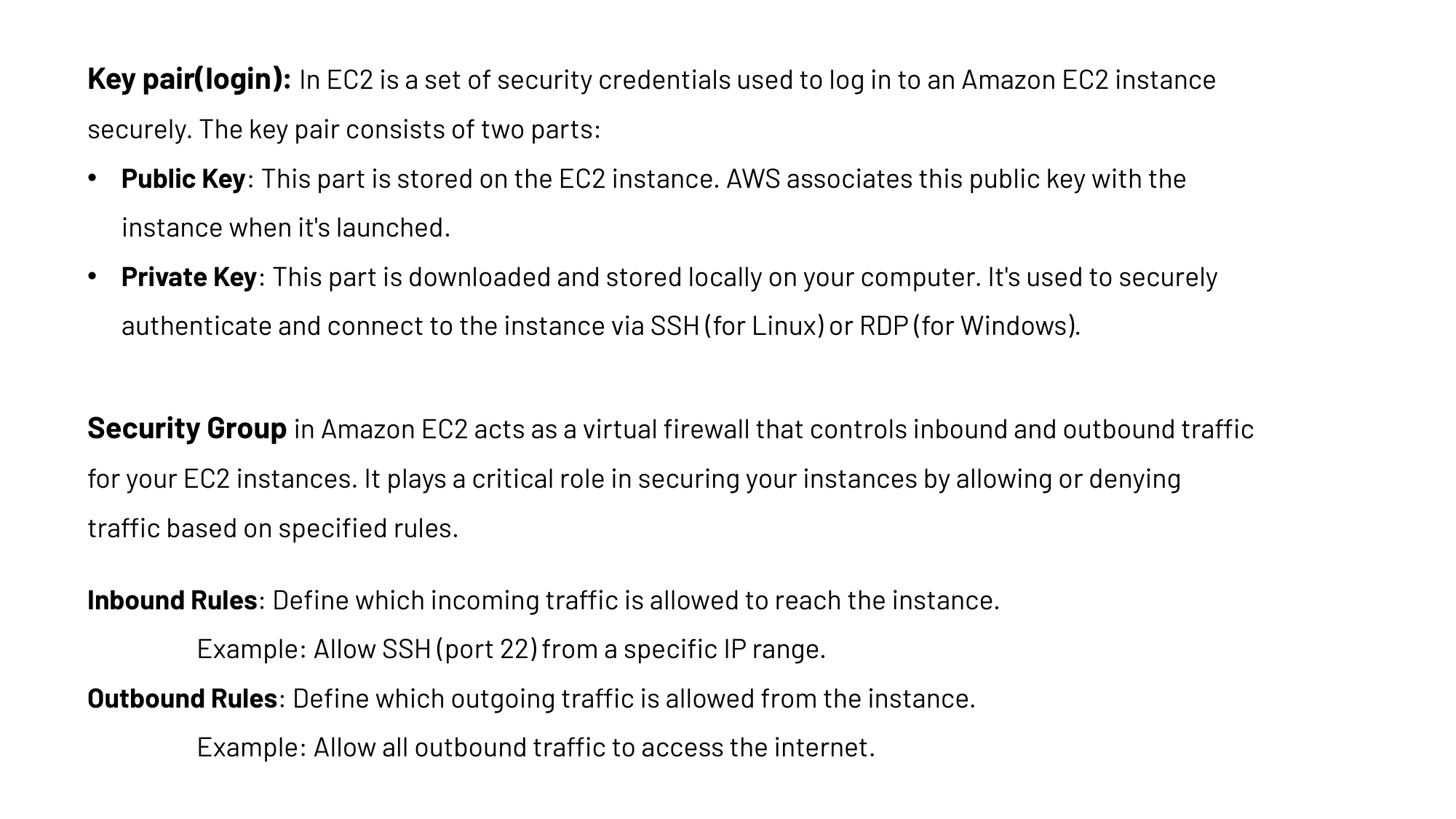

Key pair(login): In EC2 is a set of security credentials used to log in to an Amazon EC2 instance securely. The key pair consists of two parts:
Public Key: This part is stored on the EC2 instance. AWS associates this public key with the instance when it's launched.
Private Key: This part is downloaded and stored locally on your computer. It's used to securely authenticate and connect to the instance via SSH (for Linux) or RDP (for Windows).

Security Group in Amazon EC2 acts as a virtual firewall that controls inbound and outbound traffic for your EC2 instances. It plays a critical role in securing your instances by allowing or denying traffic based on specified rules.

Inbound Rules: Define which incoming traffic is allowed to reach the instance.
	Example: Allow SSH (port 22) from a specific IP range.
Outbound Rules: Define which outgoing traffic is allowed from the instance.
	Example: Allow all outbound traffic to access the internet.